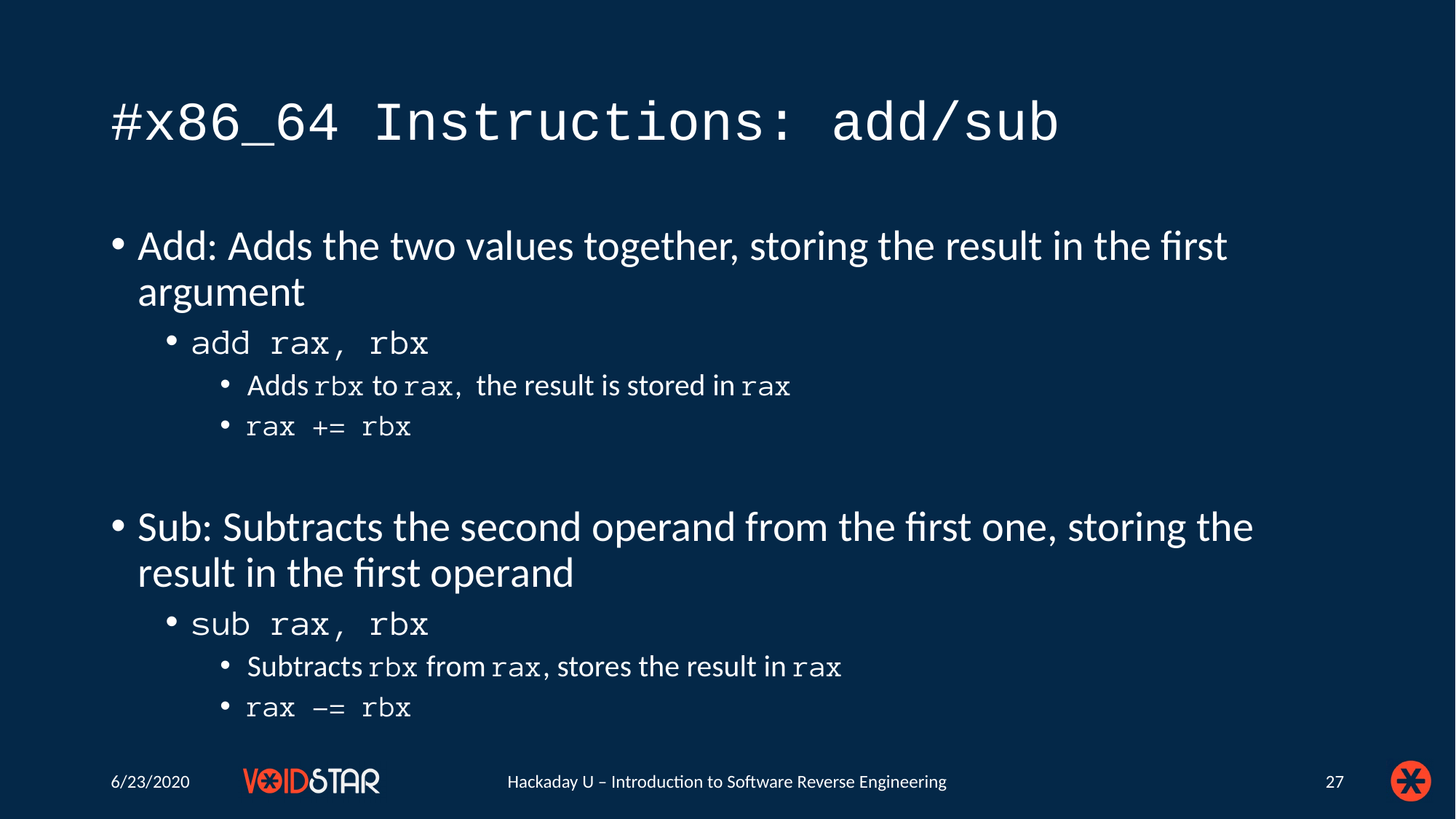

# #x86_64 Instructions: add/sub
Add: Adds the two values together, storing the result in the first argument
add rax, rbx
Adds rbx to rax,  the result is stored in rax
rax += rbx

Sub: Subtracts the second operand from the first one, storing the result in the first operand
sub rax, rbx
Subtracts rbx from rax, stores the result in rax
rax -= rbx

6/23/2020
Hackaday U – Introduction to Software Reverse Engineering
27